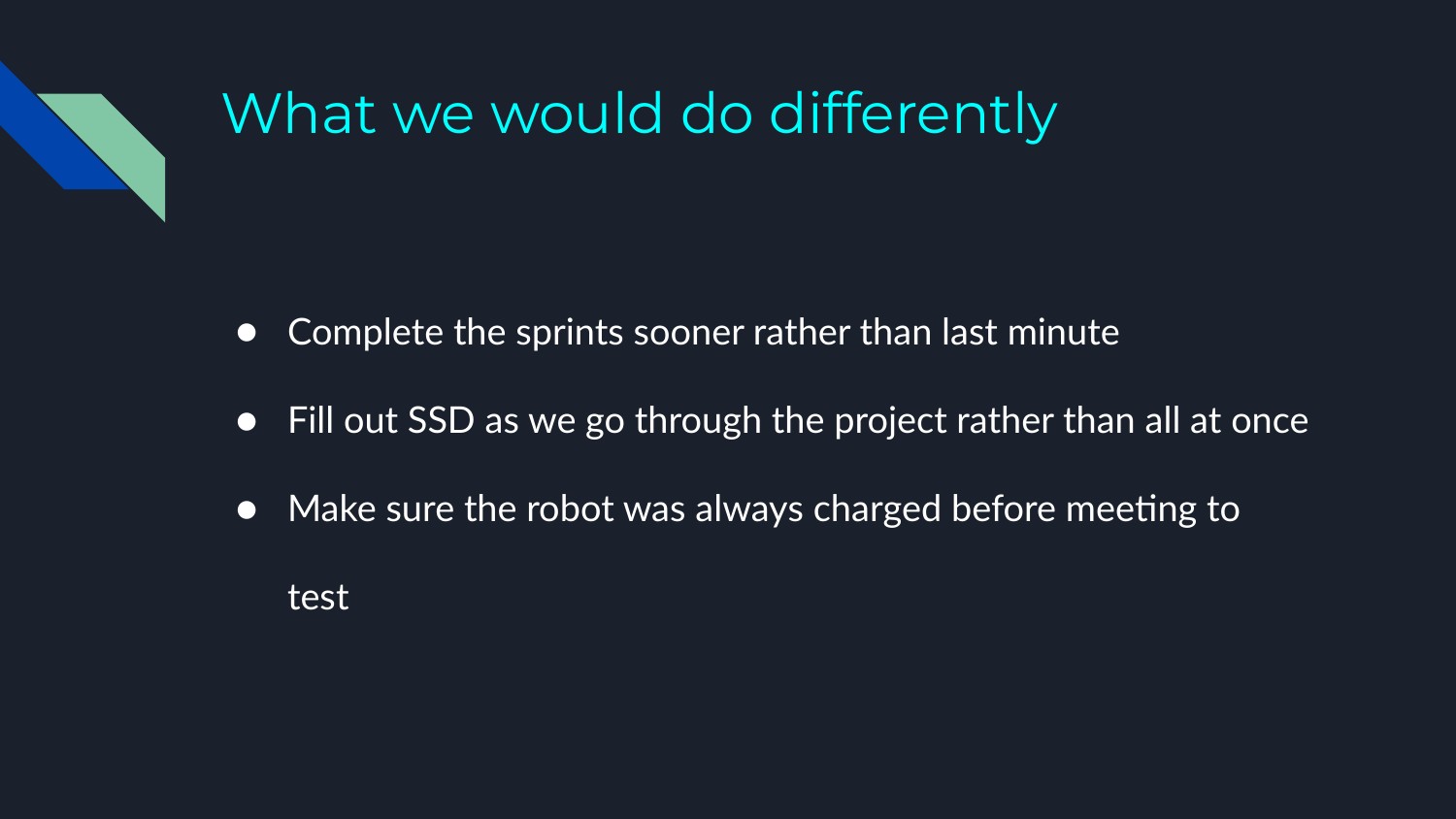

# What we would do differently
Complete the sprints sooner rather than last minute
Fill out SSD as we go through the project rather than all at once
Make sure the robot was always charged before meeting to test